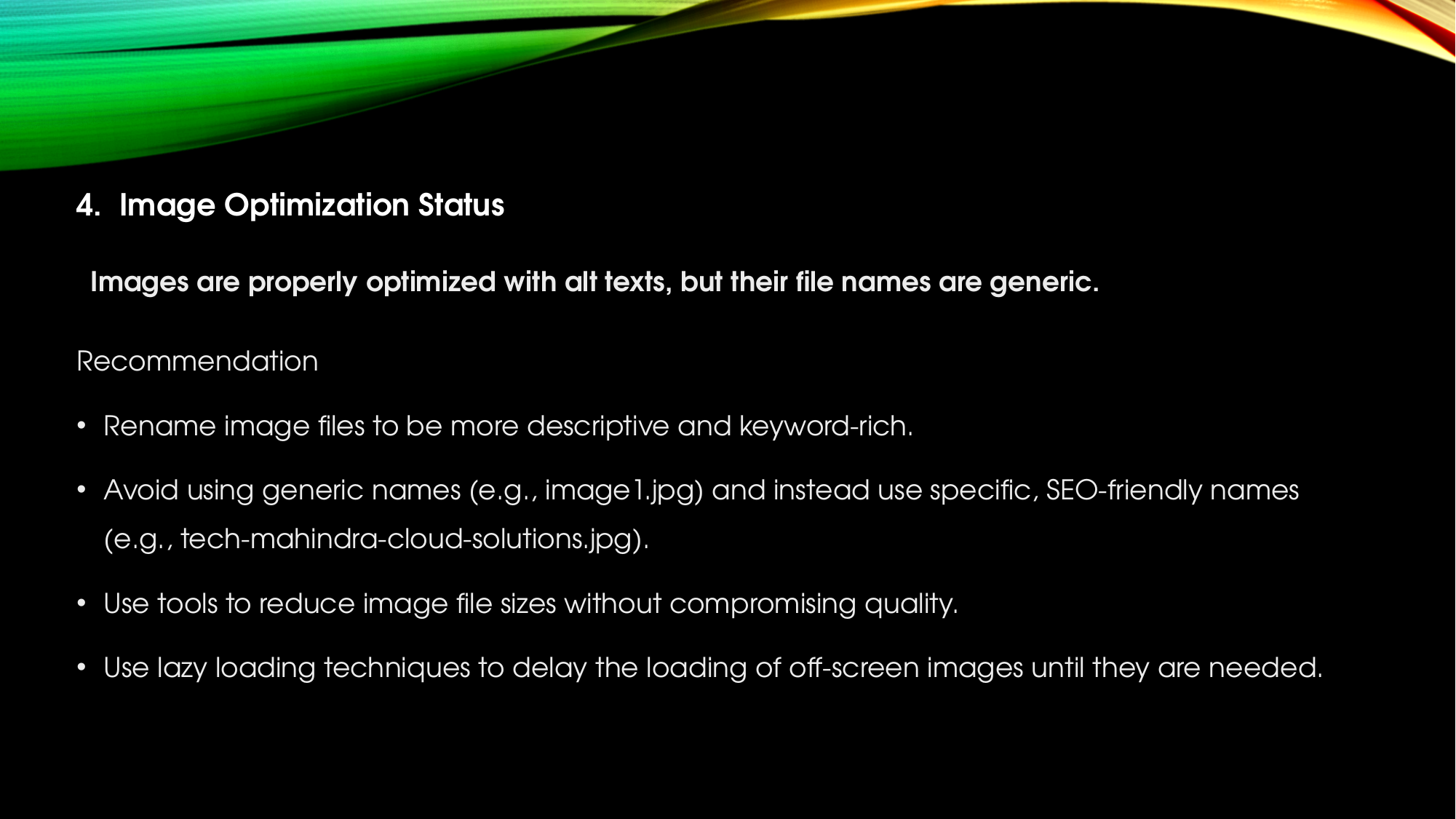

4.  Image Optimization Status
Images are properly optimized with alt texts, but their file names are generic.

Recommendation
Rename image files to be more descriptive and keyword-rich.
Avoid using generic names (e.g., image1.jpg) and instead use specific, SEO-friendly names (e.g., tech-mahindra-cloud-solutions.jpg).
Use tools to reduce image file sizes without compromising quality.
Use lazy loading techniques to delay the loading of off-screen images until they are needed.